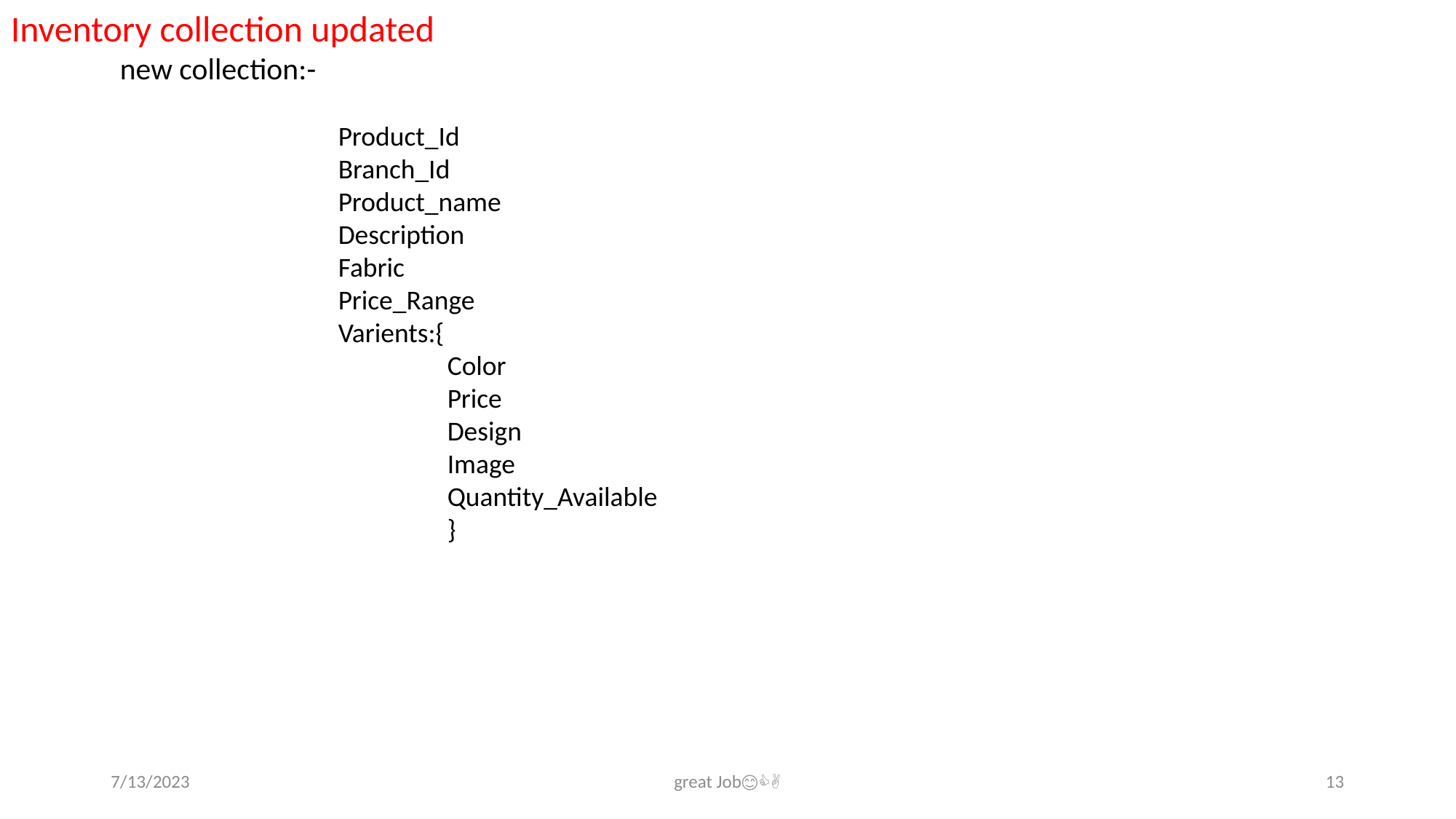

Inventory collection updated
	new collection:-

			Product_Id
			Branch_Id
			Product_name
			Description
			Fabric
			Price_Range
			Varients:{
				Color
				Price
				Design
				Image
				Quantity_Available
				}
7/13/2023
great Job😊👍✌️
13